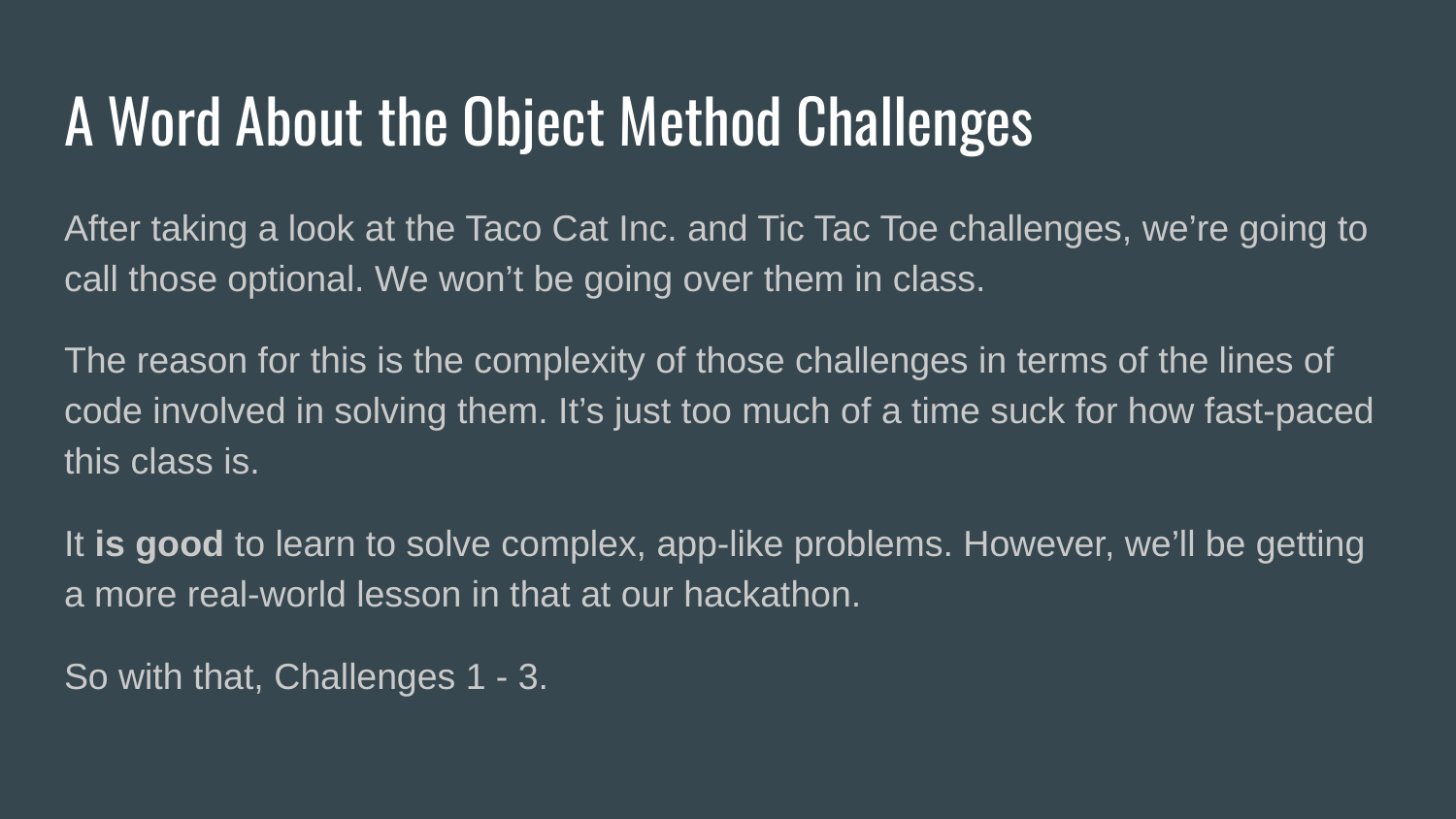

# A Word About the Object Method Challenges
After taking a look at the Taco Cat Inc. and Tic Tac Toe challenges, we’re going to call those optional. We won’t be going over them in class.
The reason for this is the complexity of those challenges in terms of the lines of code involved in solving them. It’s just too much of a time suck for how fast-paced this class is.
It is good to learn to solve complex, app-like problems. However, we’ll be getting a more real-world lesson in that at our hackathon.
So with that, Challenges 1 - 3.